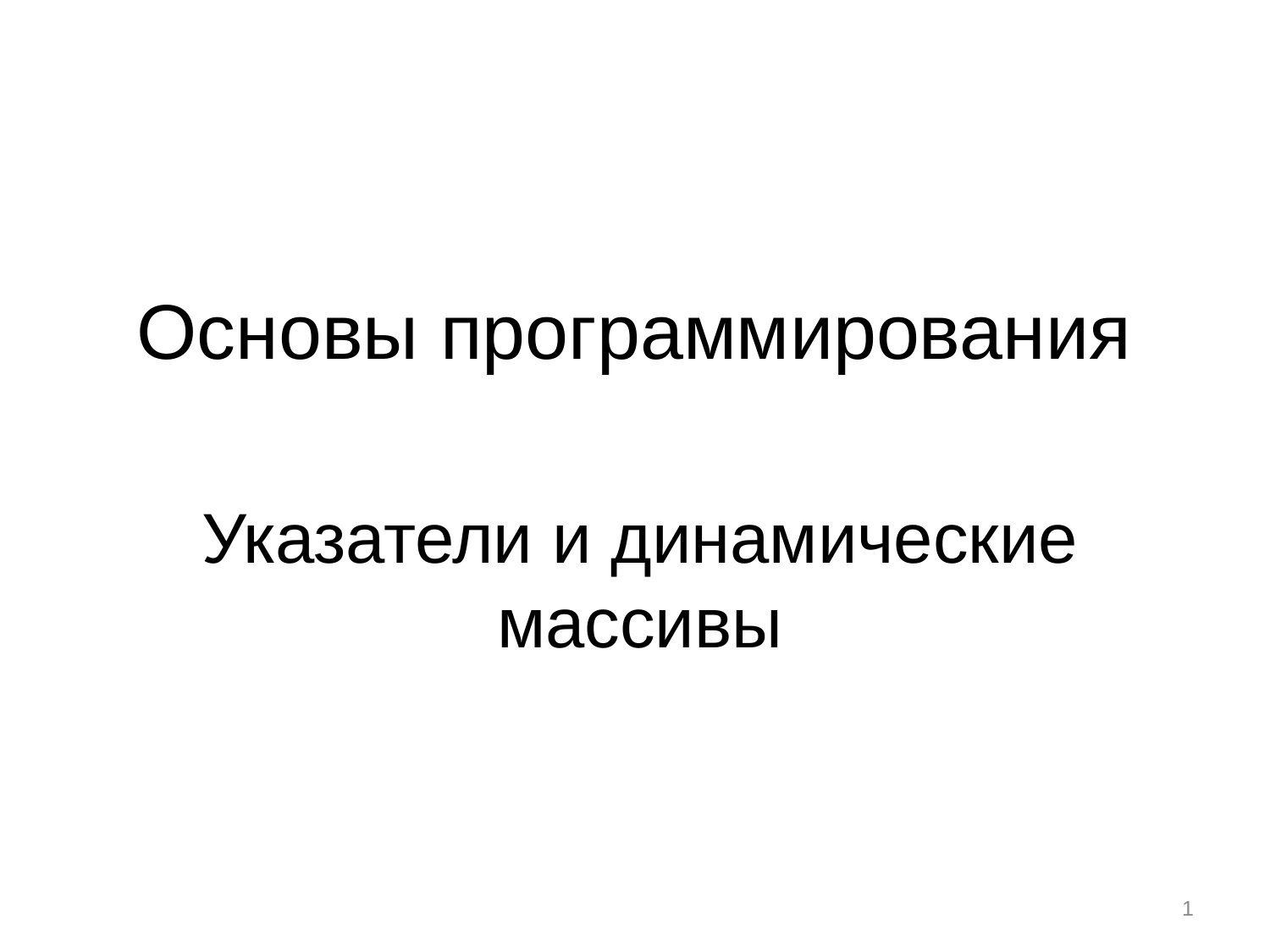

# Основы программирования
Указатели и динамические массивы
1